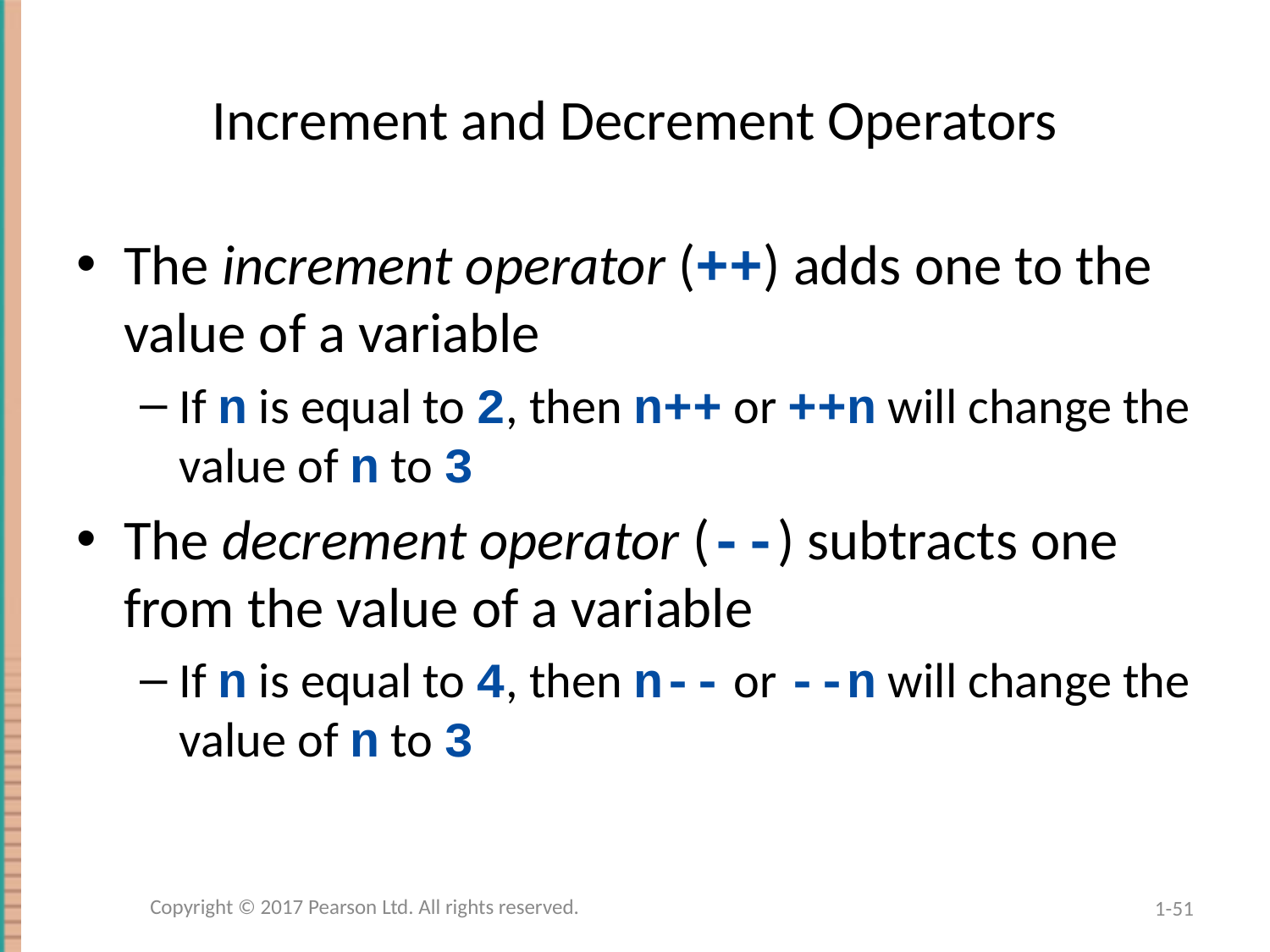

# Increment and Decrement Operators
The increment operator (++) adds one to the value of a variable
If n is equal to 2, then n++ or ++n will change the value of n to 3
The decrement operator (--) subtracts one from the value of a variable
If n is equal to 4, then n-- or --n will change the value of n to 3
Copyright © 2017 Pearson Ltd. All rights reserved.
1-51